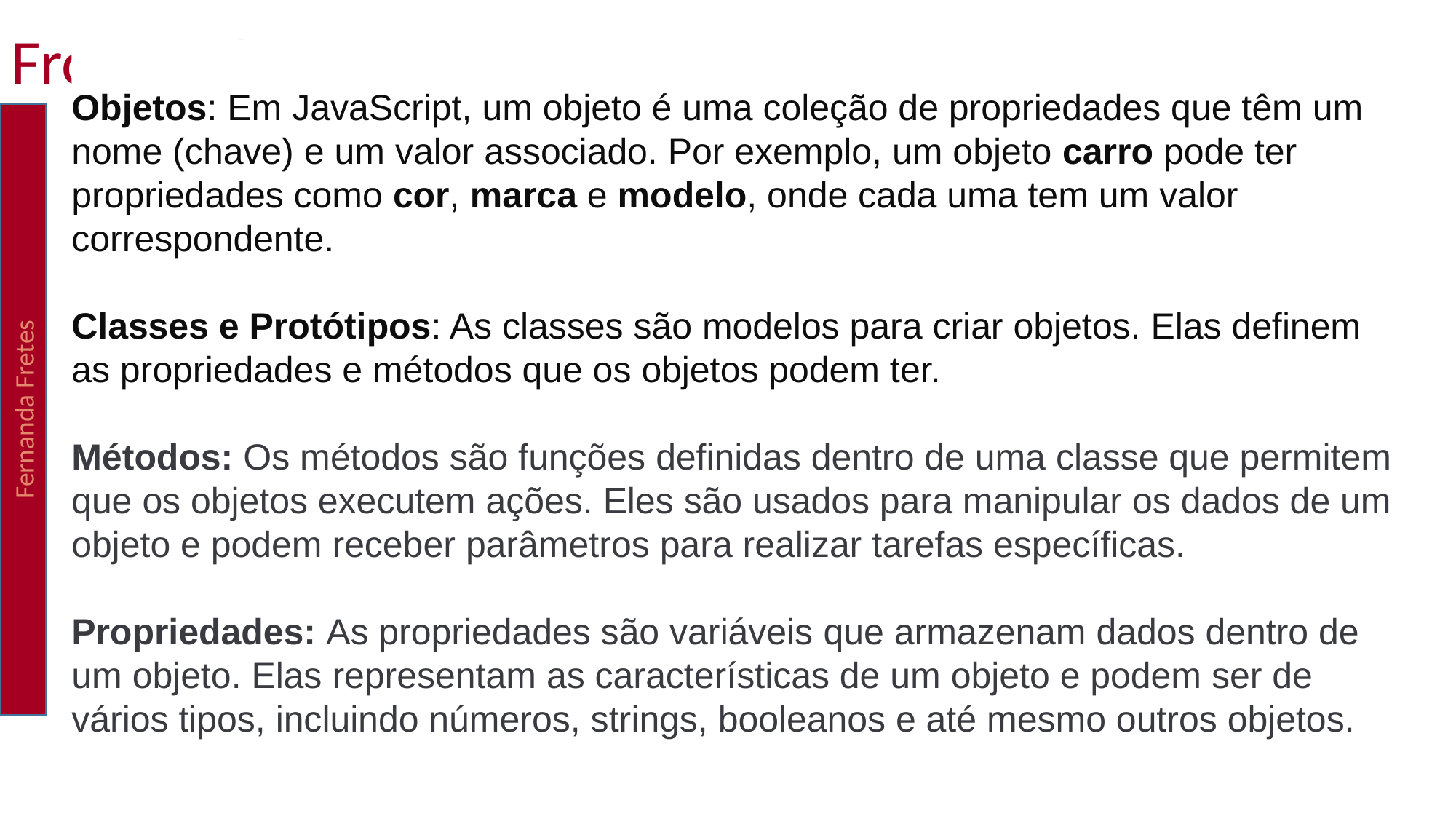

FrontEnd  - JavaScript

Objetos: Em JavaScript, um objeto é uma coleção de propriedades que têm um nome (chave) e um valor associado. Por exemplo, um objeto carro pode ter propriedades como cor, marca e modelo, onde cada uma tem um valor correspondente.

Classes e Protótipos: As classes são modelos para criar objetos. Elas definem as propriedades e métodos que os objetos podem ter.

Métodos: Os métodos são funções definidas dentro de uma classe que permitem que os objetos executem ações. Eles são usados para manipular os dados de um objeto e podem receber parâmetros para realizar tarefas específicas.

Propriedades: As propriedades são variáveis ​​que armazenam dados dentro de um objeto. Elas representam as características de um objeto e podem ser de vários tipos, incluindo números, strings, booleanos e até mesmo outros objetos.

Orientação a Objetos

Fernanda Fretes
obre o que você está tentando modelar e a funcionalidade ou o comportamento que você deseja ter.